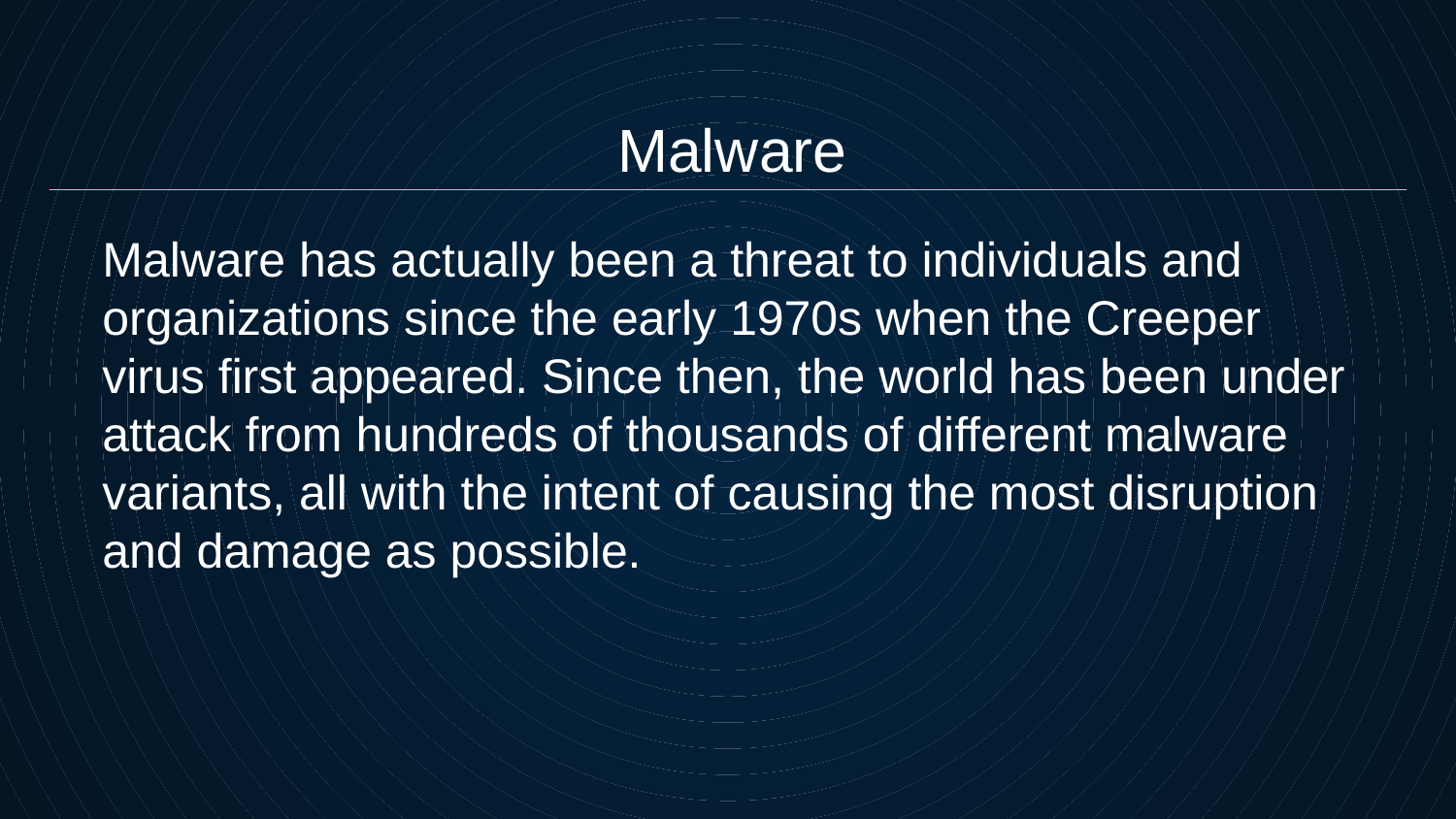

Malware
Malware has actually been a threat to individuals and organizations since the early 1970s when the Creeper virus first appeared. Since then, the world has been under attack from hundreds of thousands of different malware variants, all with the intent of causing the most disruption and damage as possible.